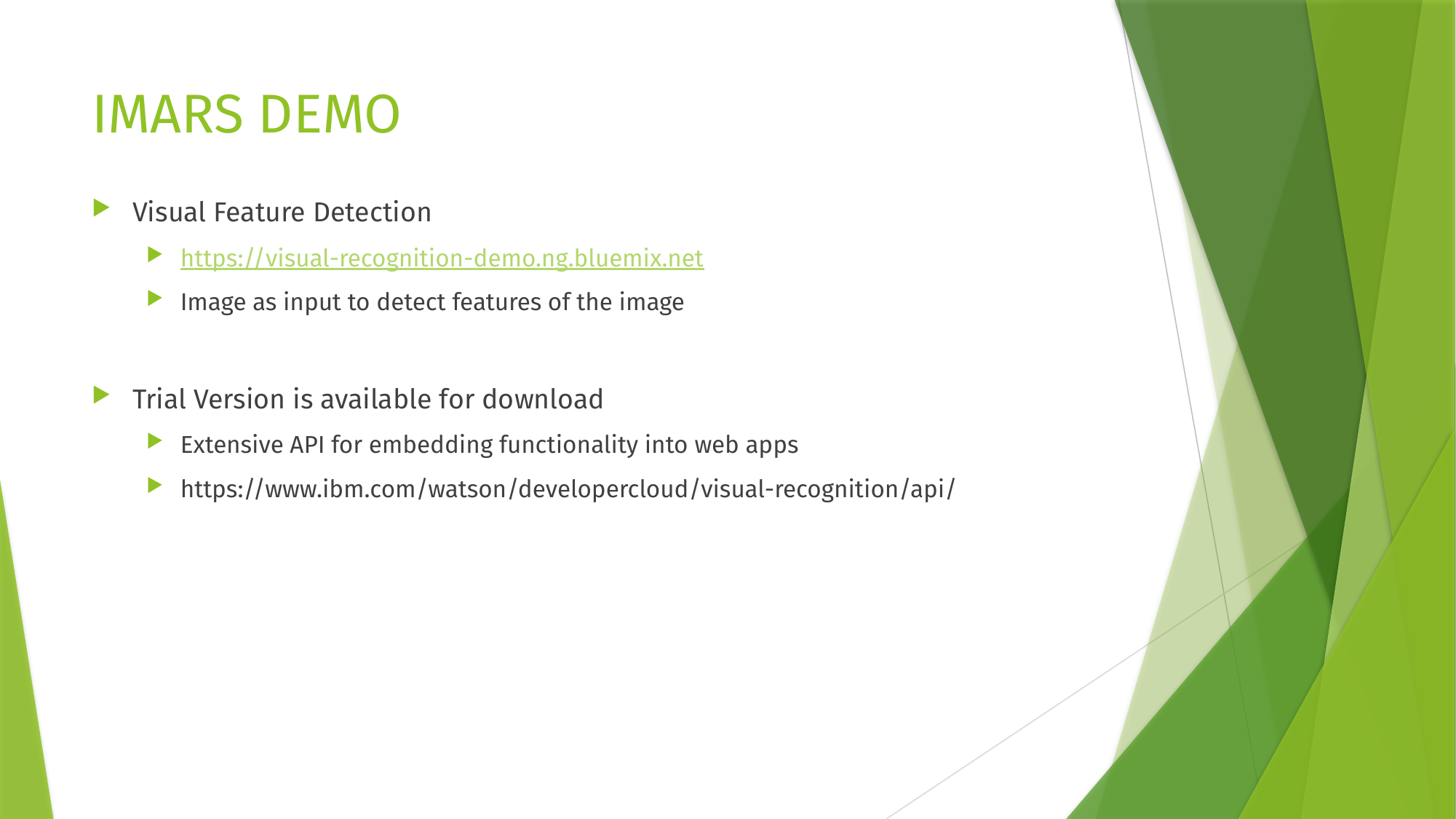

# IMARS DEMO
Visual Feature Detection
https://visual-recognition-demo.ng.bluemix.net
Image as input to detect features of the image

Trial Version is available for download
Extensive API for embedding functionality into web apps
https://www.ibm.com/watson/developercloud/visual-recognition/api/